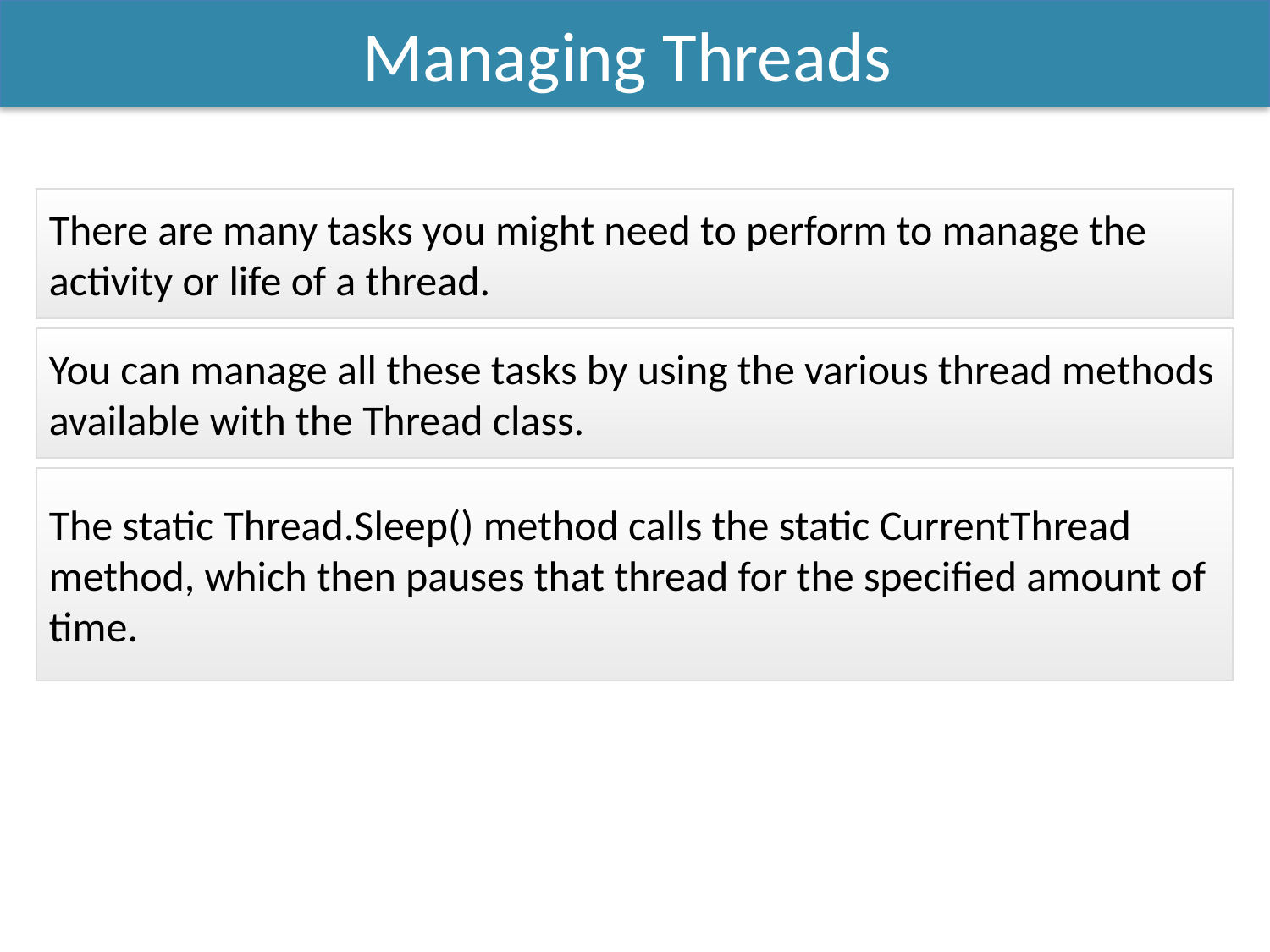

Managing Threads
There are many tasks you might need to perform to manage the activity or life of a thread.
You can manage all these tasks by using the various thread methods available with the Thread class.
The static Thread.Sleep() method calls the static CurrentThread method, which then pauses that thread for the specified amount of time.